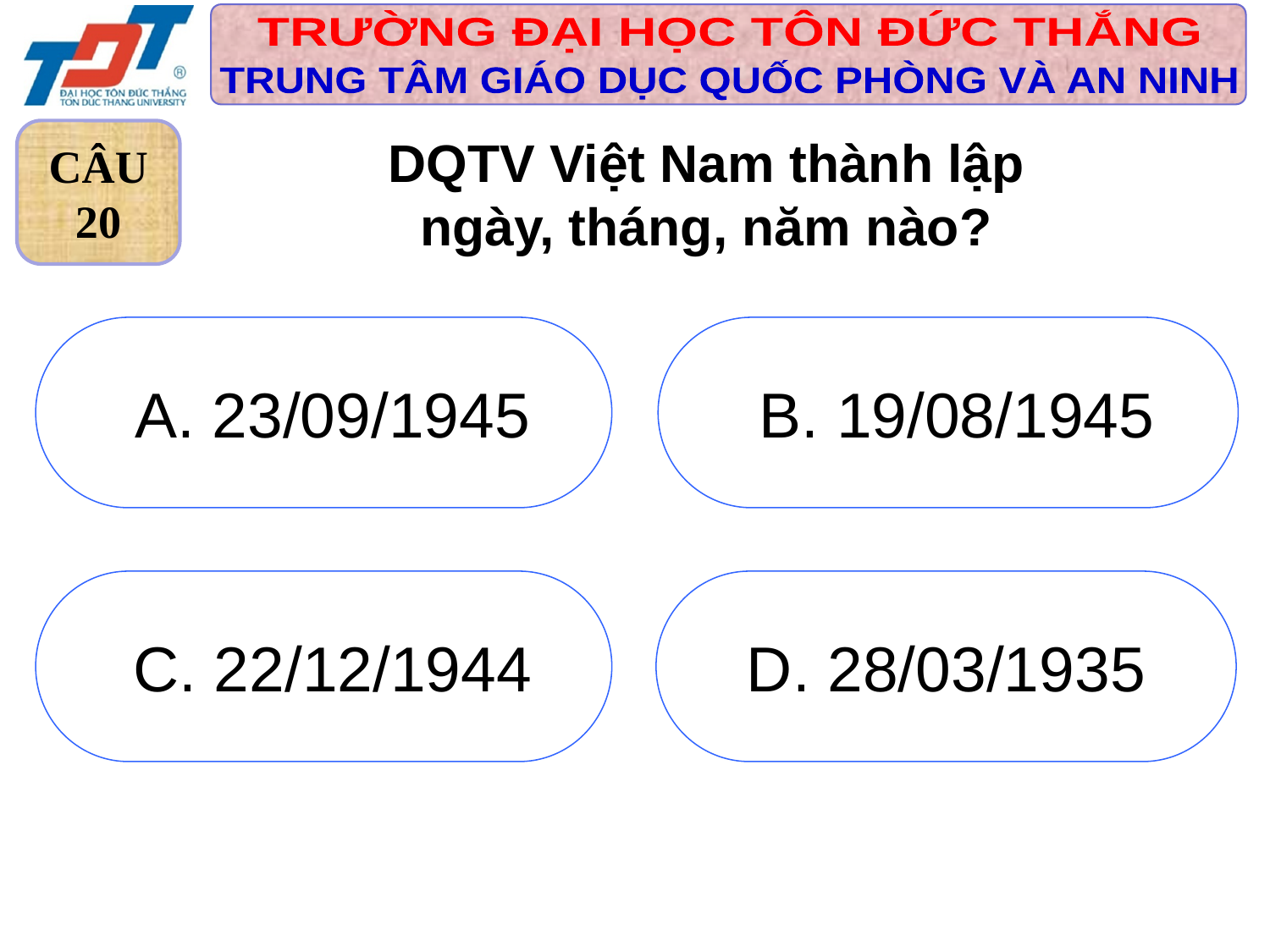

CÂU
20
DQTV Việt Nam thành lập
ngày, tháng, năm nào?
 A. 23/09/1945
 B. 19/08/1945
 C. 22/12/1944
D. 28/03/1935